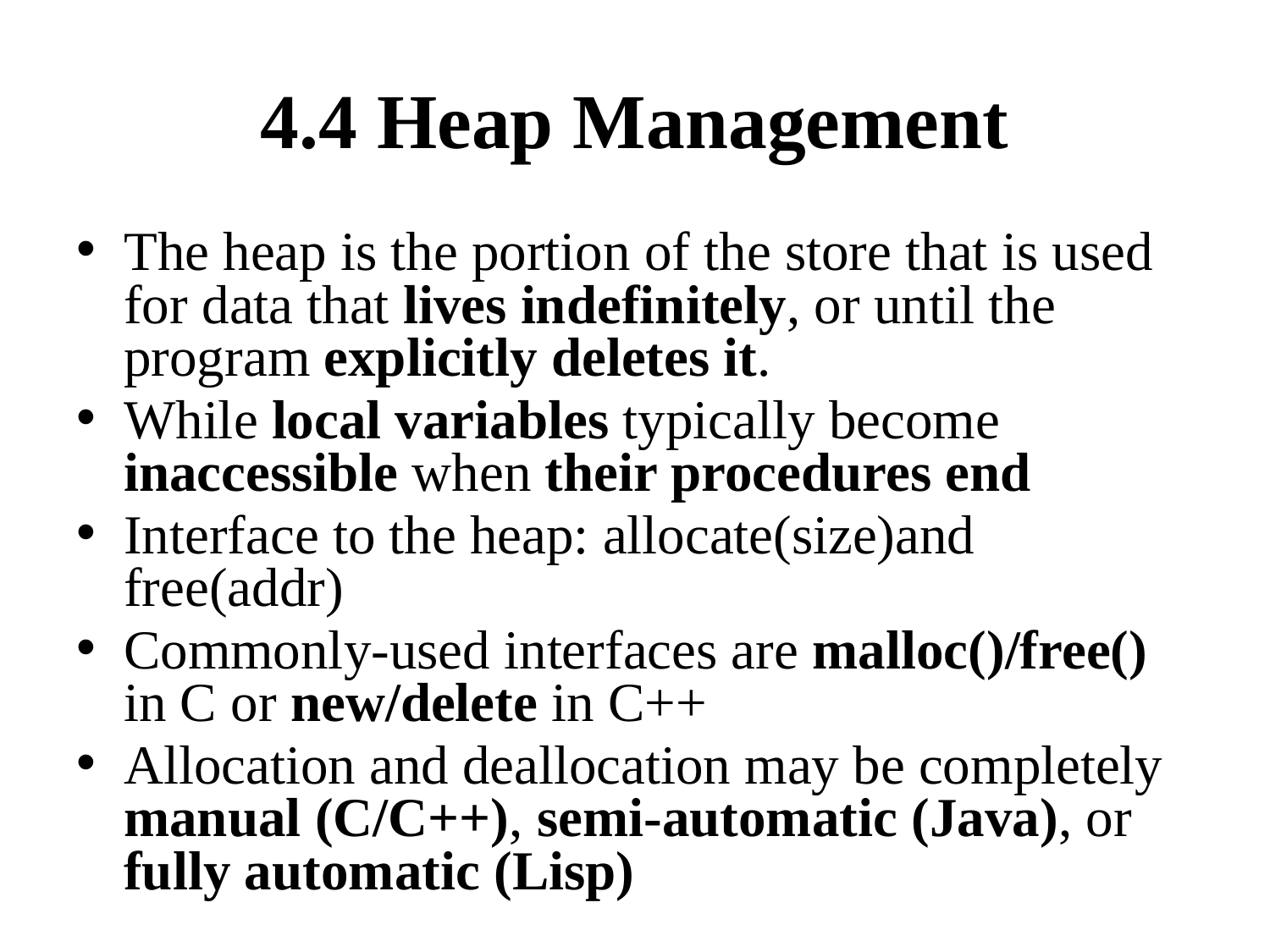

# 4.4 Heap Management
The heap is the portion of the store that is used for data that lives indefinitely, or until the program explicitly deletes it.
While local variables typically become inaccessible when their procedures end
Interface to the heap: allocate(size)and free(addr)
Commonly-used interfaces are malloc()/free() in C or new/delete in C++
Allocation and deallocation may be completely manual (C/C++), semi-automatic (Java), or fully automatic (Lisp)